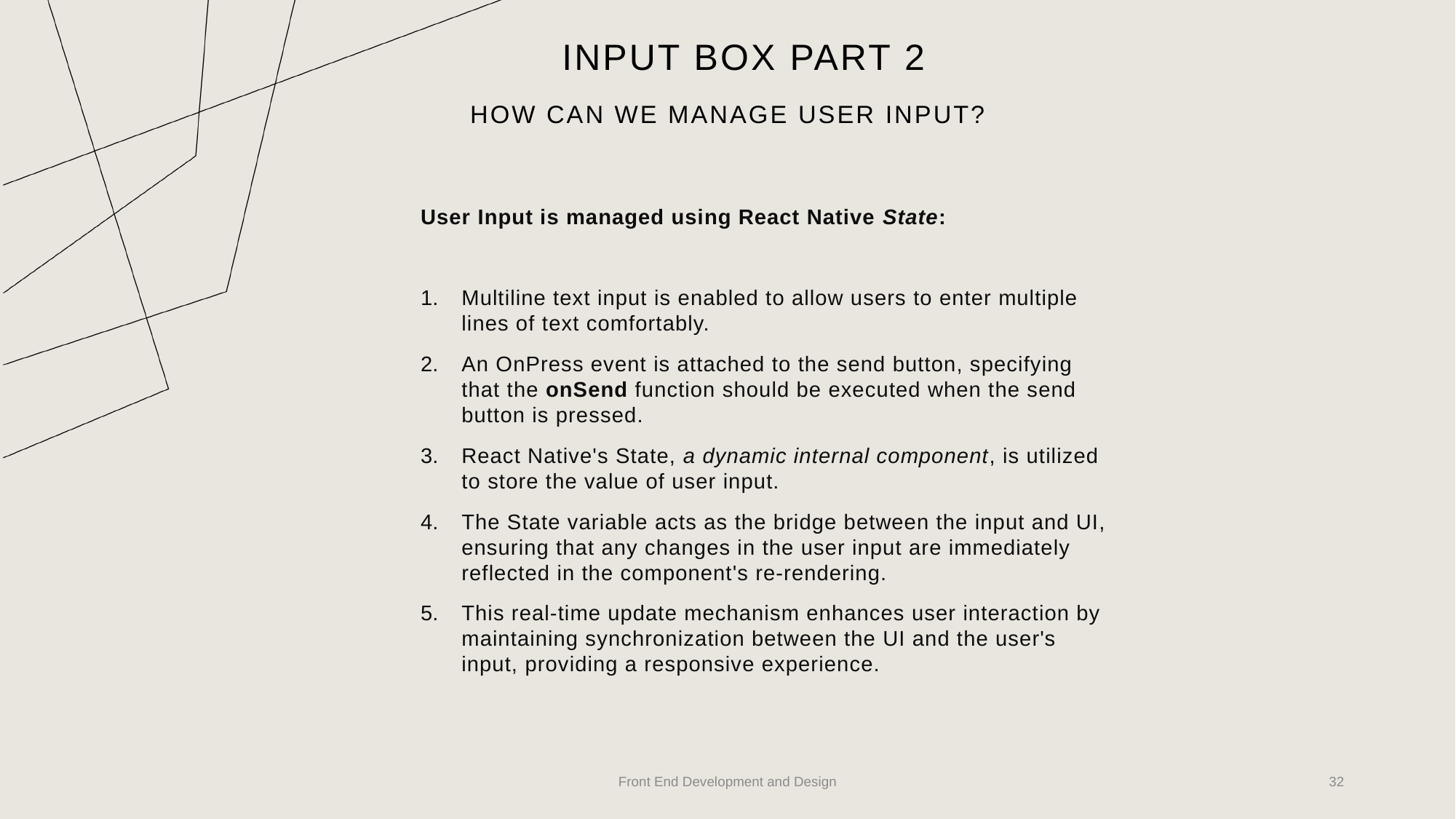

# Input box part 2
How can we manage user input?
User Input is managed using React Native State:

Multiline text input is enabled to allow users to enter multiple lines of text comfortably.
An OnPress event is attached to the send button, specifying that the onSend function should be executed when the send button is pressed.
React Native's State, a dynamic internal component, is utilized to store the value of user input.
The State variable acts as the bridge between the input and UI, ensuring that any changes in the user input are immediately reflected in the component's re-rendering.
This real-time update mechanism enhances user interaction by maintaining synchronization between the UI and the user's input, providing a responsive experience.

Front End Development and Design
32